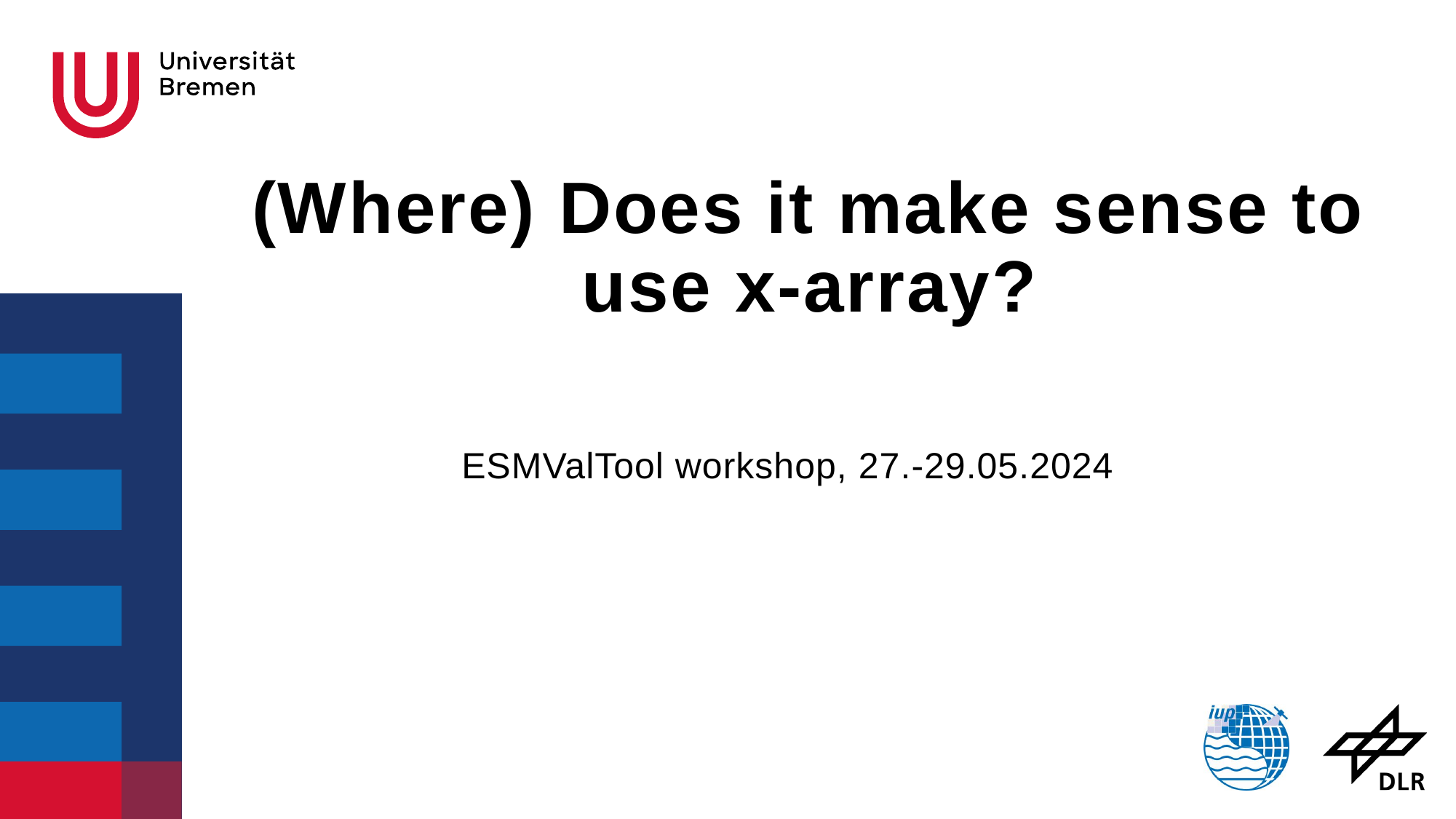

# (Where) Does it make sense to use x-array?
ESMValTool workshop, 27.-29.05.2024